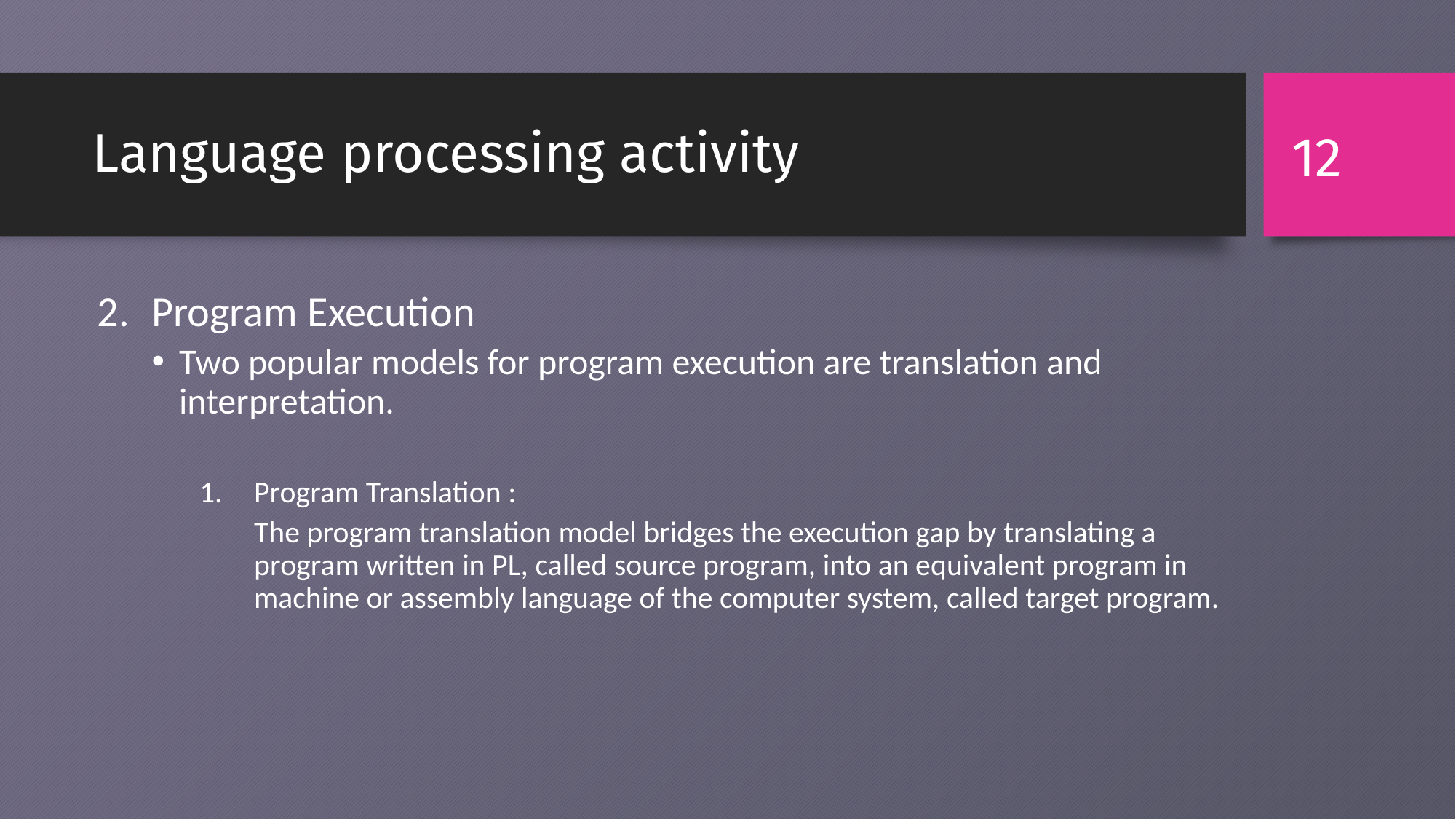

12
# Language processing activity
Program Execution
Two popular models for program execution are translation and interpretation.

Program Translation :
The program translation model bridges the execution gap by translating a program written in PL, called source program, into an equivalent program in machine or assembly language of the computer system, called target program.